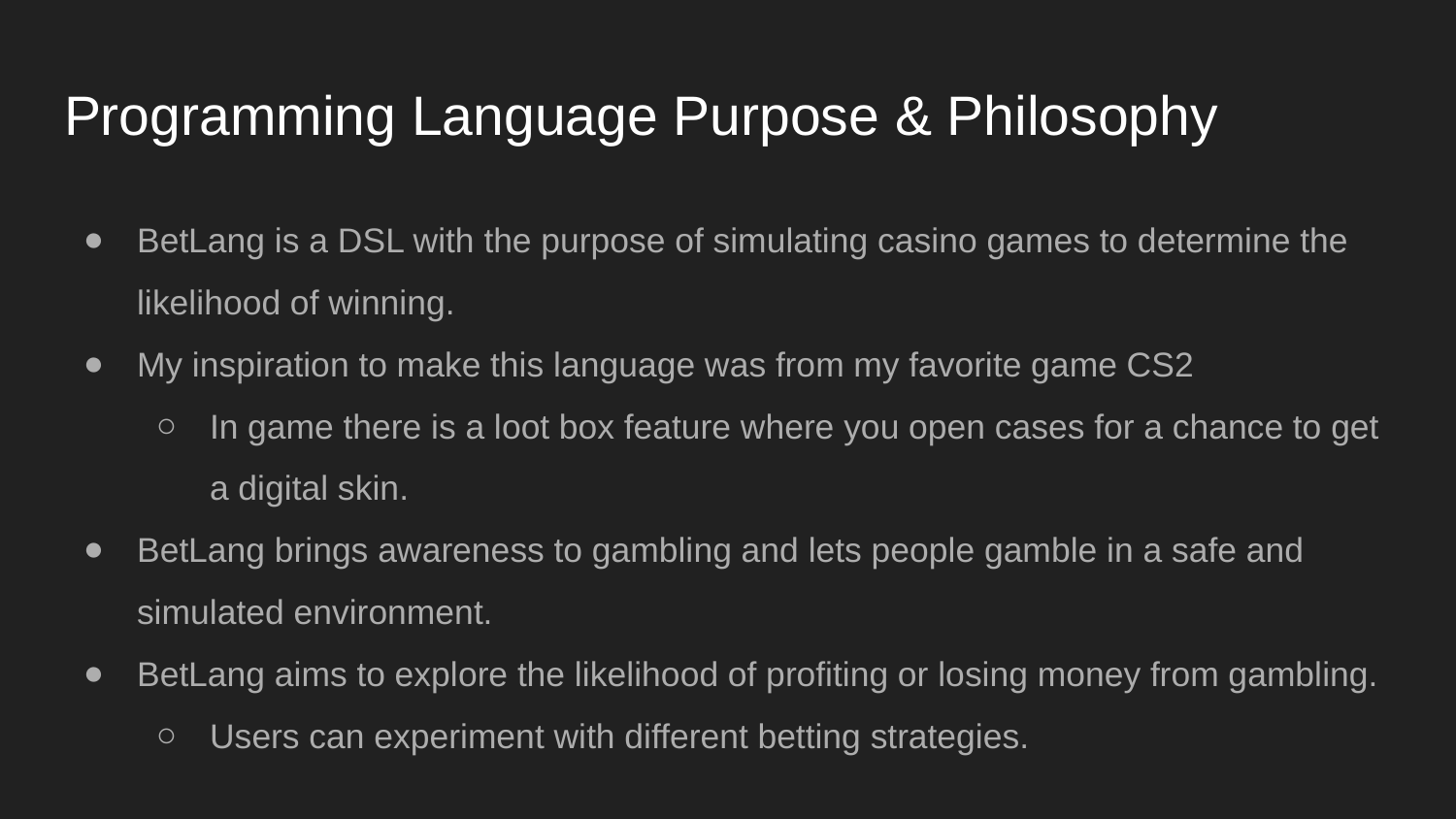

# Programming Language Purpose & Philosophy

BetLang is a DSL with the purpose of simulating casino games to determine the likelihood of winning.
My inspiration to make this language was from my favorite game CS2
In game there is a loot box feature where you open cases for a chance to get a digital skin.
BetLang brings awareness to gambling and lets people gamble in a safe and simulated environment.
BetLang aims to explore the likelihood of profiting or losing money from gambling.
Users can experiment with different betting strategies.